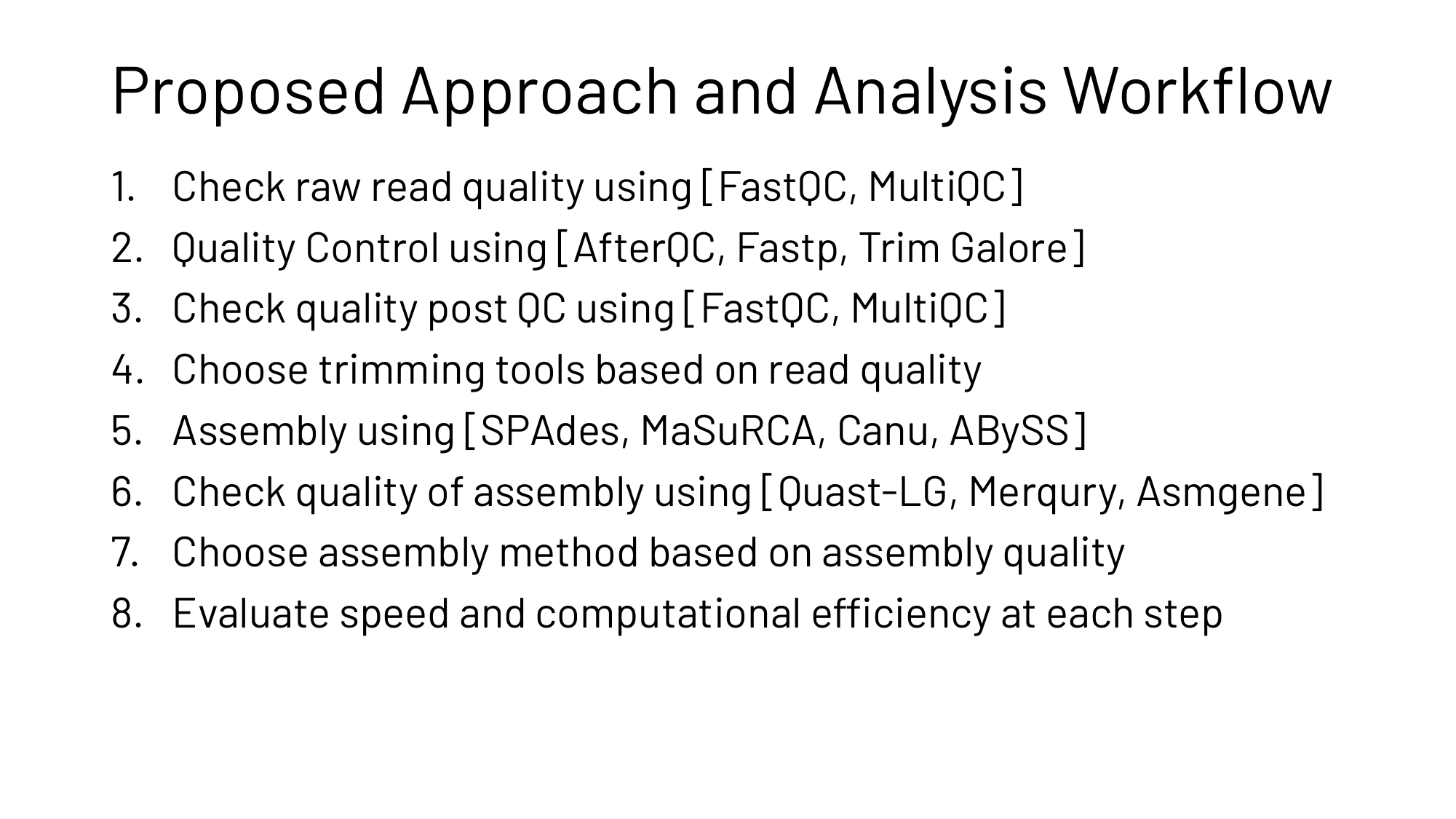

# Proposed Approach and Analysis Workflow
Check raw read quality using [FastQC, MultiQC]
Quality Control using [AfterQC, Fastp, Trim Galore]
Check quality post QC using [FastQC, MultiQC]
Choose trimming tools based on read quality
Assembly using [SPAdes, MaSuRCA, Canu, ABySS]
Check quality of assembly using [Quast-LG, Merqury, Asmgene]
Choose assembly method based on assembly quality
Evaluate speed and computational efficiency at each step